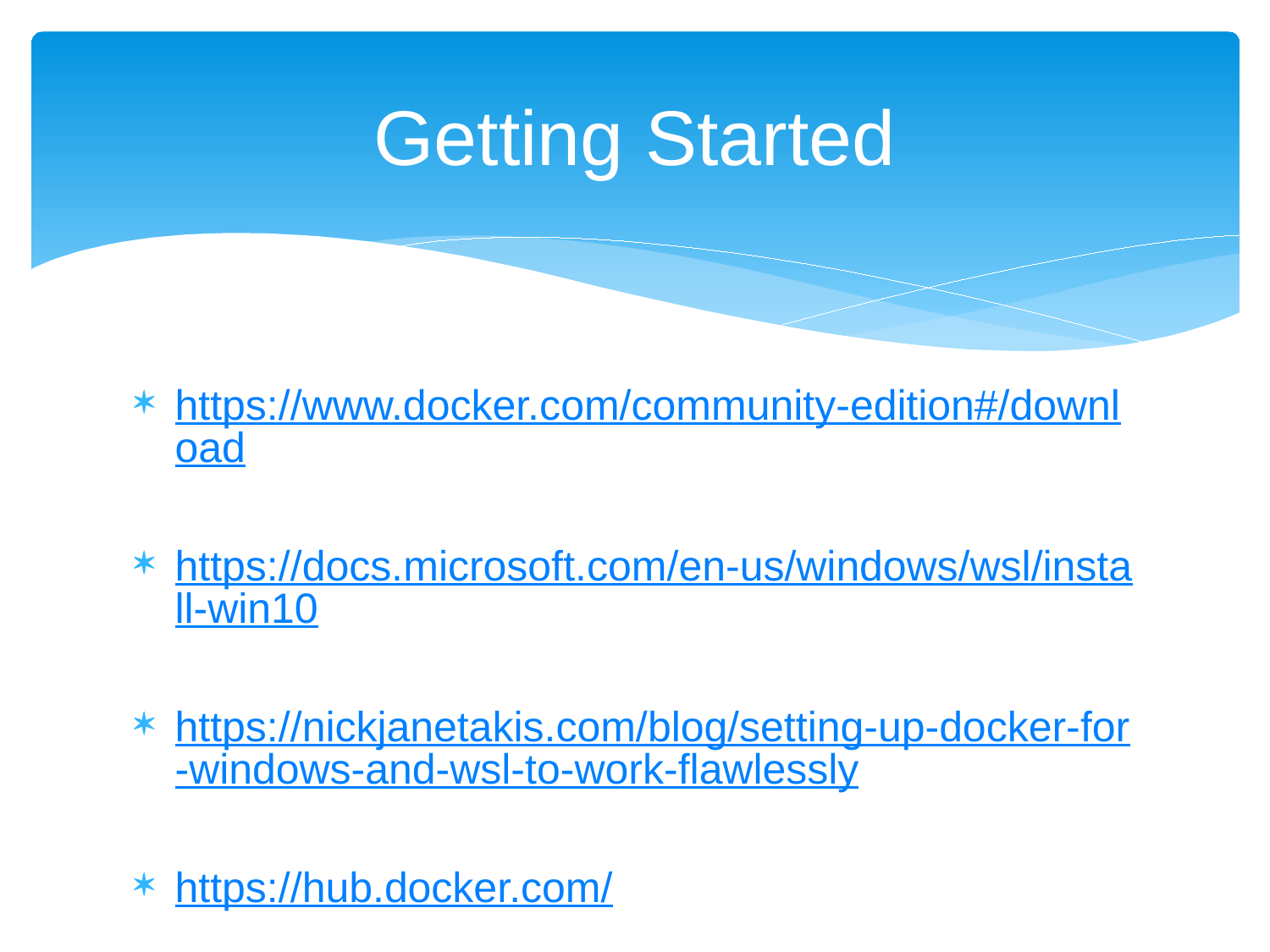

# Getting Started
https://www.docker.com/community-edition#/download

https://docs.microsoft.com/en-us/windows/wsl/install-win10

https://nickjanetakis.com/blog/setting-up-docker-for-windows-and-wsl-to-work-flawlessly

https://hub.docker.com/